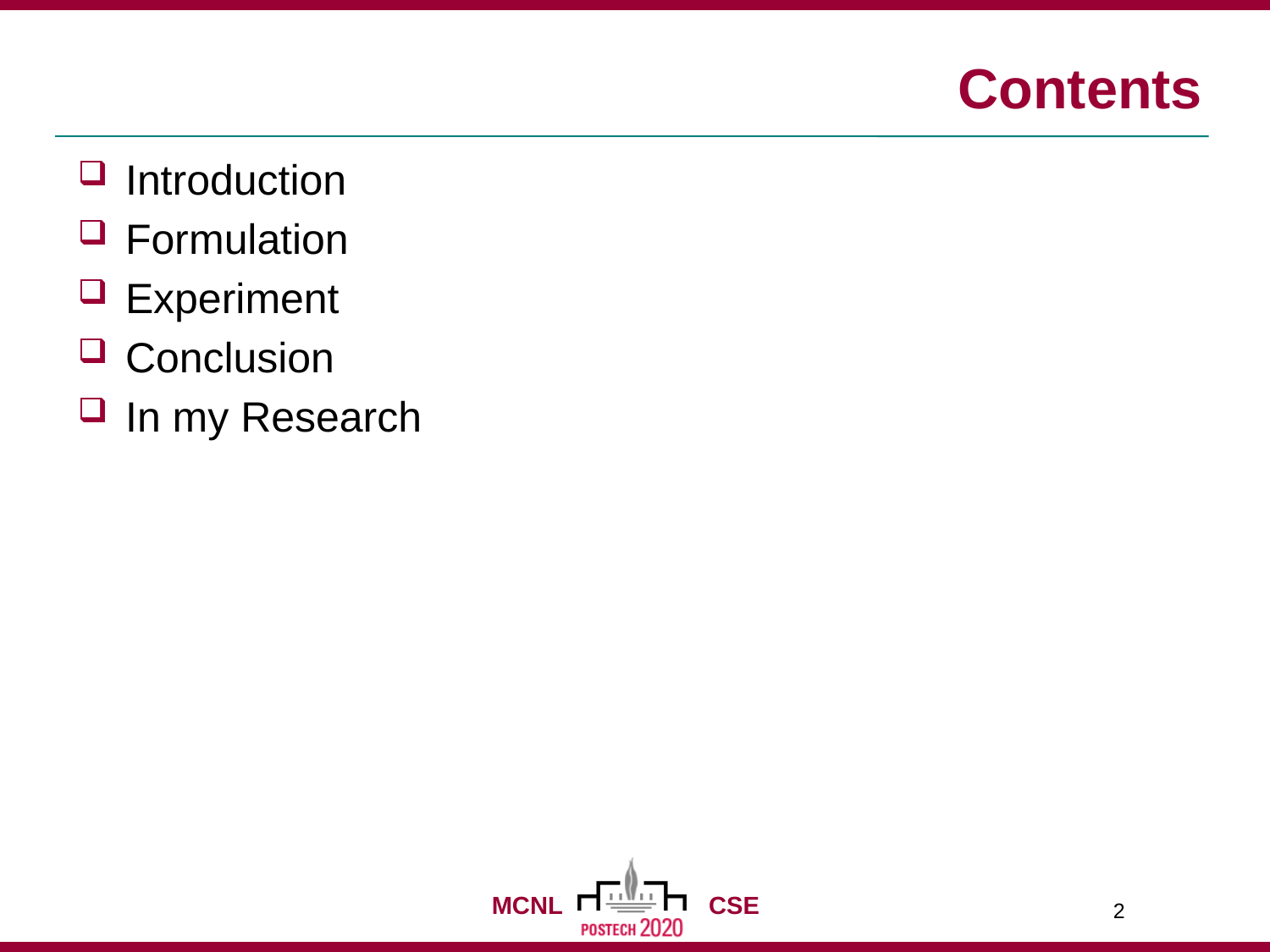

# Contents
Introduction
Formulation
Experiment
Conclusion
In my Research
2